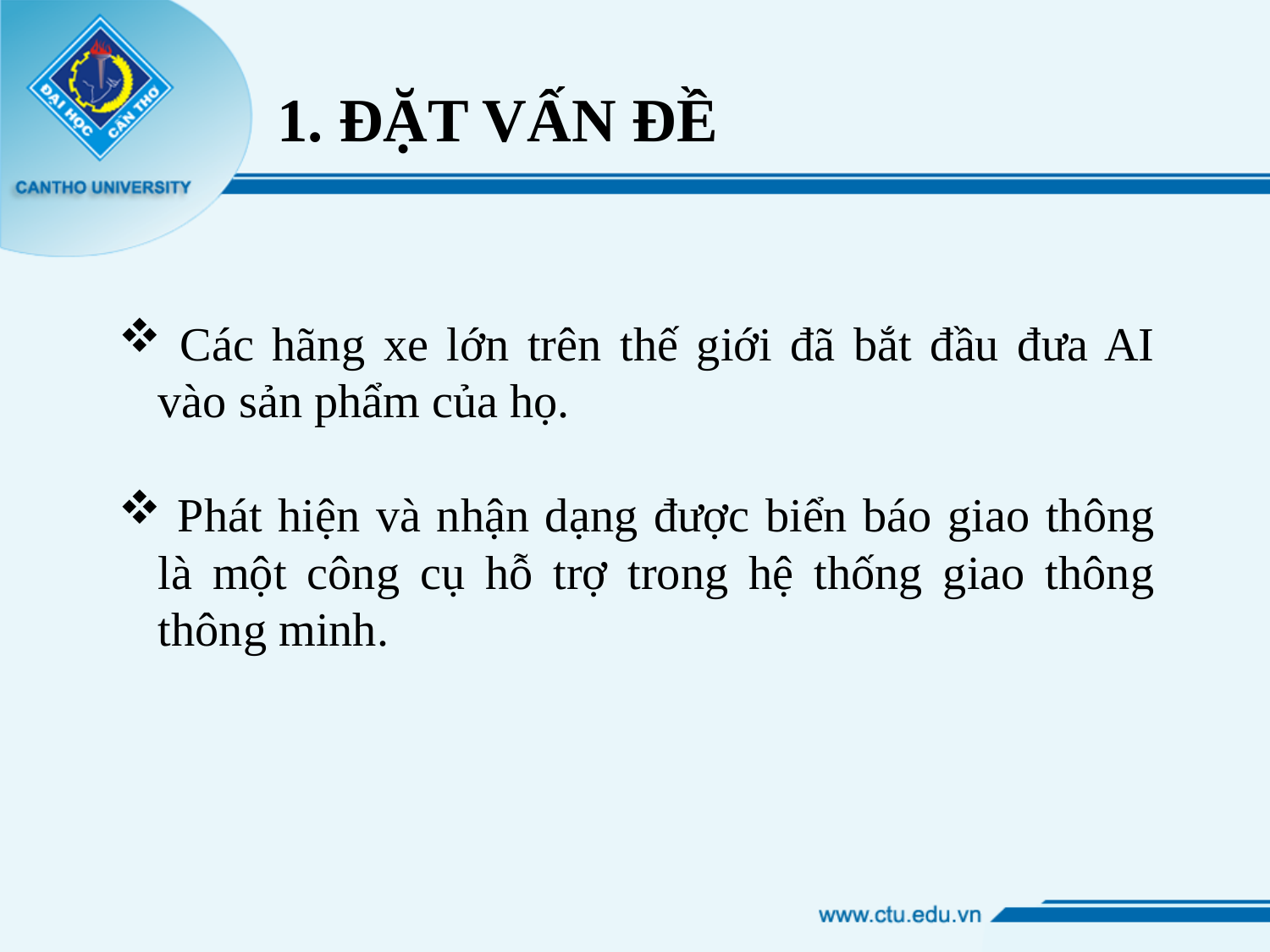

1. ĐẶT VẤN ĐỀ
 Các hãng xe lớn trên thế giới đã bắt đầu đưa AI vào sản phẩm của họ.

 Phát hiện và nhận dạng được biển báo giao thông là một công cụ hỗ trợ trong hệ thống giao thông thông minh.
4